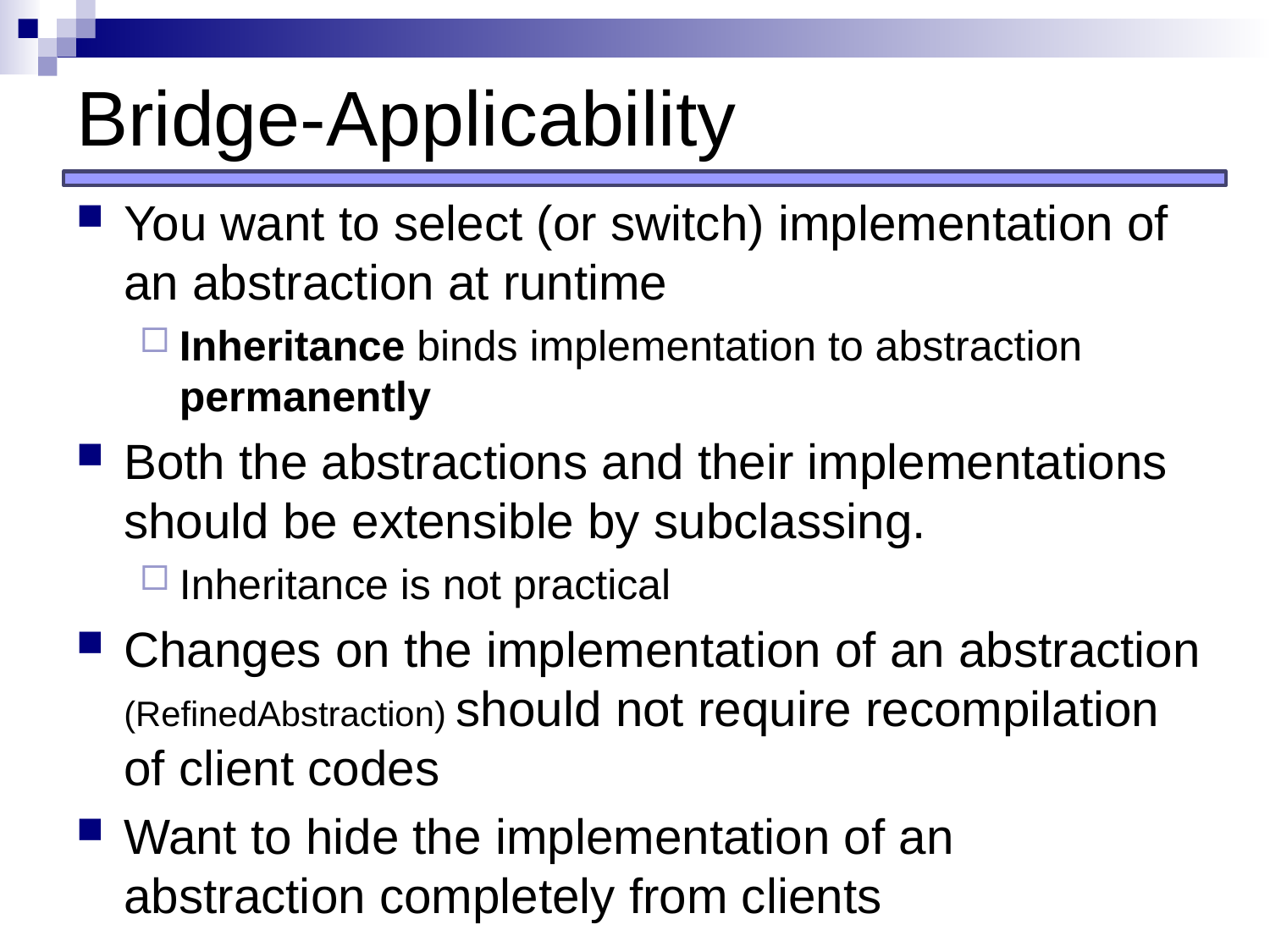

# Bridge-Applicability
You want to select (or switch) implementation of an abstraction at runtime
Inheritance binds implementation to abstraction permanently
Both the abstractions and their implementations should be extensible by subclassing.
Inheritance is not practical
Changes on the implementation of an abstraction (RefinedAbstraction) should not require recompilation of client codes
Want to hide the implementation of an abstraction completely from clients